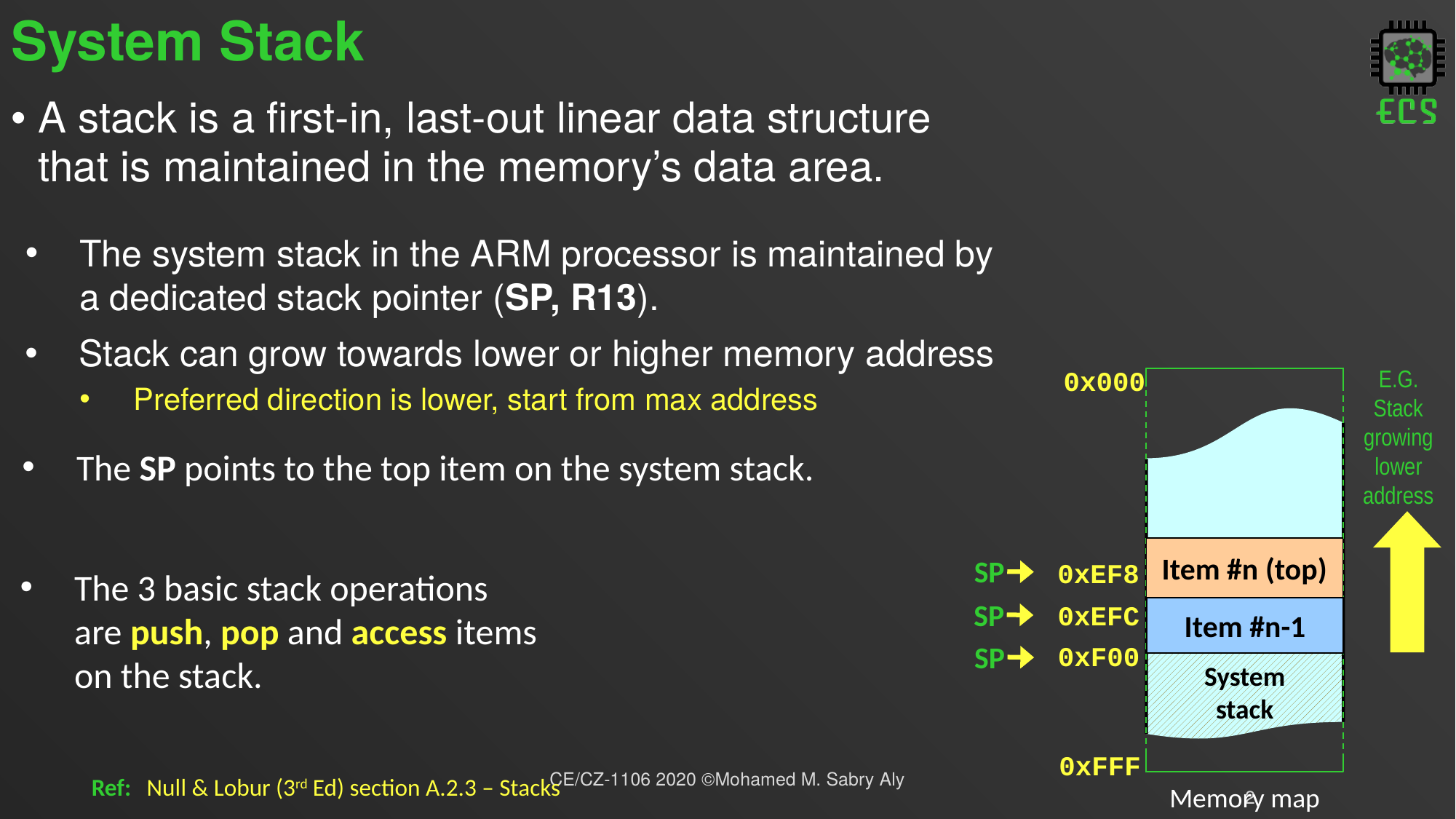

# System Stack
A stack is a first-in, last-out linear data structure that is maintained in the memory’s data area.
The system stack in the ARM processor is maintained by a dedicated stack pointer (SP, R13).
Stack can grow towards lower or higher memory address
Preferred direction is lower, start from max address
E.G. Stack growing lower address

0x000

0xFFF

Memory map
The SP points to the top item on the system stack.
Item #n (top)
SP

0xEF8
The 3 basic stack operations are push, pop and access items on the stack.
SP

Item #n-1
0xEFC
SP

0xF00
System stack
CE/CZ-1106 2020 ©Mohamed M. Sabry Aly
Ref: 	Null & Lobur (3rd Ed) section A.2.3 – Stacks
2